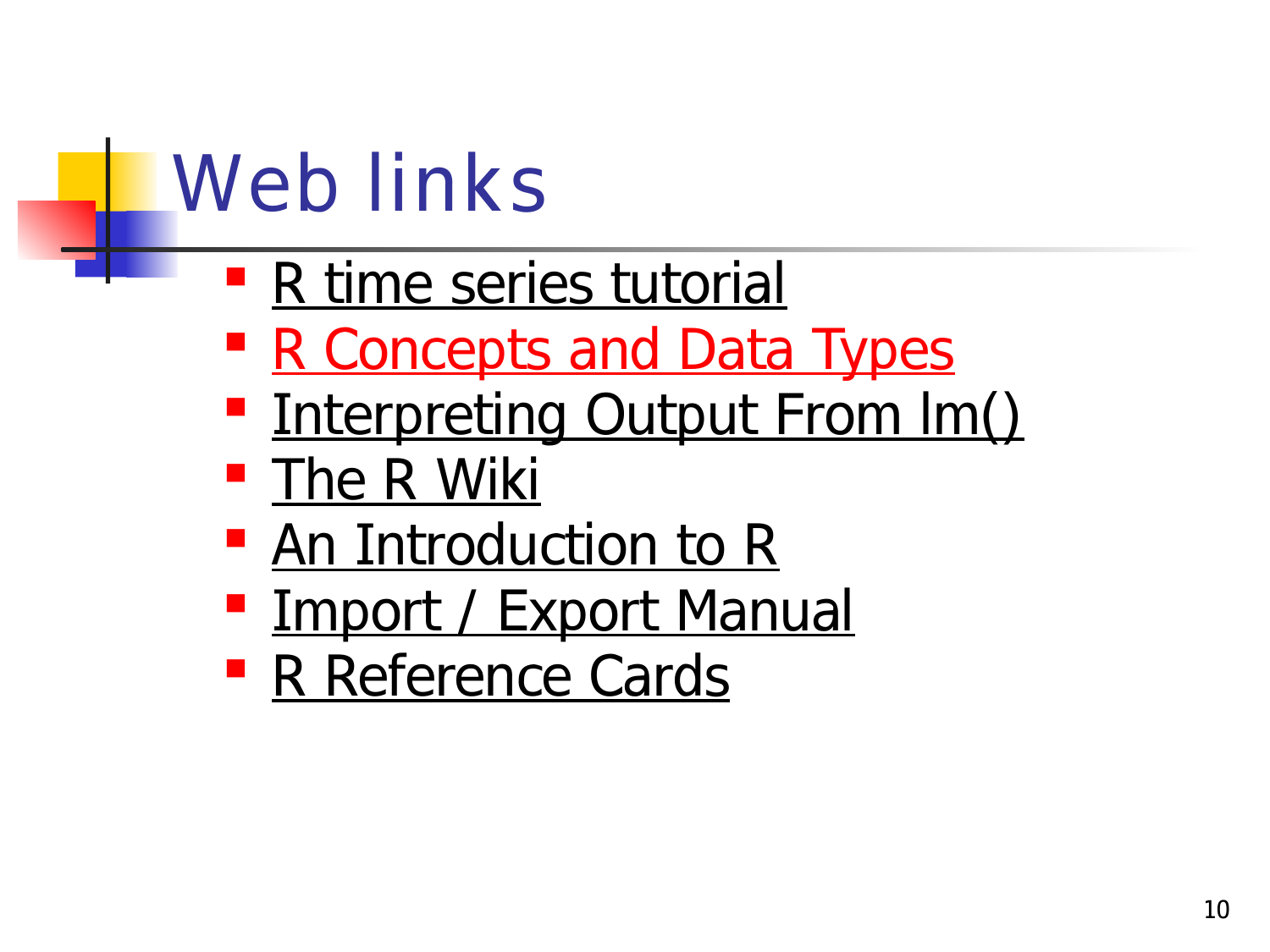

# Web links
R time series tutorial
R Concepts and Data Types
Interpreting Output From lm()
The R Wiki
An Introduction to R
Import / Export Manual
R Reference Cards
10